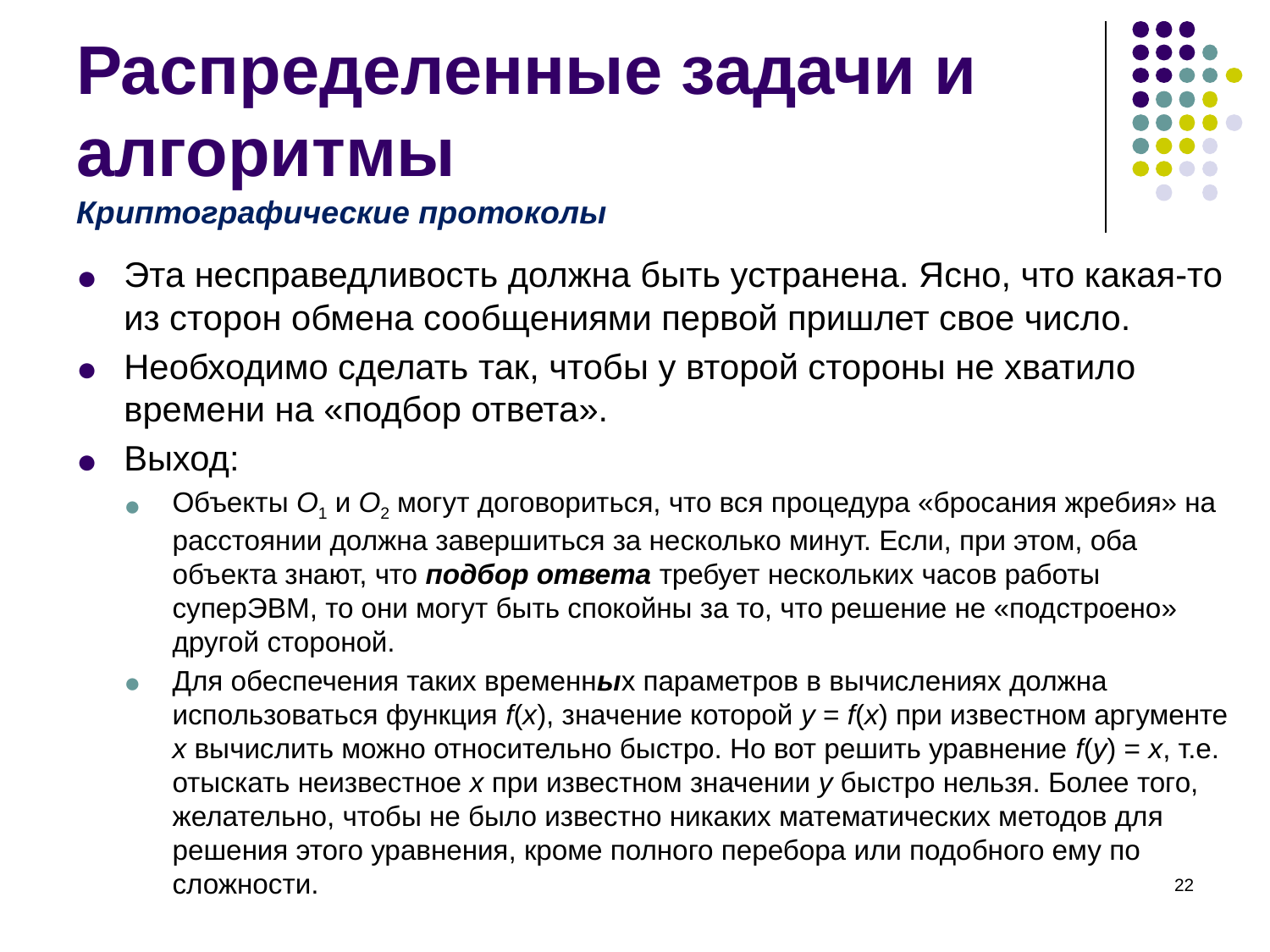

# Распределенные задачи и алгоритмы
Криптографические протоколы
Эта несправедливость должна быть устранена. Ясно, что какая-то из сторон обмена сообщениями первой пришлет свое число.
Необходимо сделать так, чтобы у второй стороны не хватило времени на «подбор ответа».
Выход:
Объекты O1 и O2 могут договориться, что вся процедура «бросания жребия» на расстоянии должна завершиться за несколько минут. Если, при этом, оба объекта знают, что подбор ответа требует нескольких часов работы суперЭВМ, то они могут быть спокойны за то, что решение не «подстроено» другой стороной.
Для обеспечения таких временных параметров в вычислениях должна использоваться функция f(x), значение которой y = f(x) при известном аргументе x вычислить можно относительно быстро. Но вот решить уравнение f(y) = x, т.е. отыскать неизвестное x при известном значении y быстро нельзя. Более того, желательно, чтобы не было известно никаких математических методов для решения этого уравнения, кроме полного перебора или подобного ему по сложности.
22